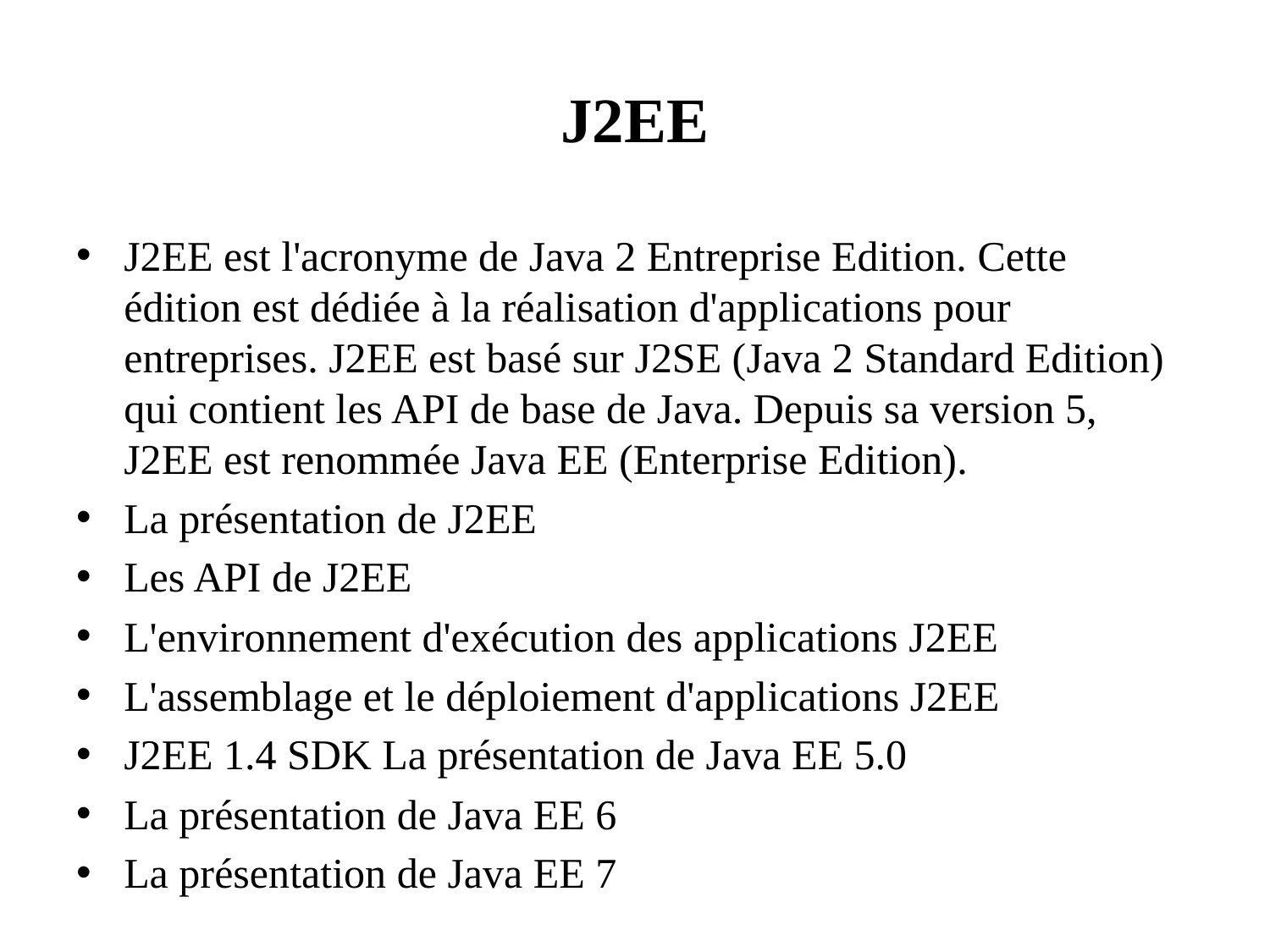

# J2EE
J2EE est l'acronyme de Java 2 Entreprise Edition. Cette édition est dédiée à la réalisation d'applications pour entreprises. J2EE est basé sur J2SE (Java 2 Standard Edition) qui contient les API de base de Java. Depuis sa version 5, J2EE est renommée Java EE (Enterprise Edition).
La présentation de J2EE
Les API de J2EE
L'environnement d'exécution des applications J2EE
L'assemblage et le déploiement d'applications J2EE
J2EE 1.4 SDK La présentation de Java EE 5.0
La présentation de Java EE 6
La présentation de Java EE 7